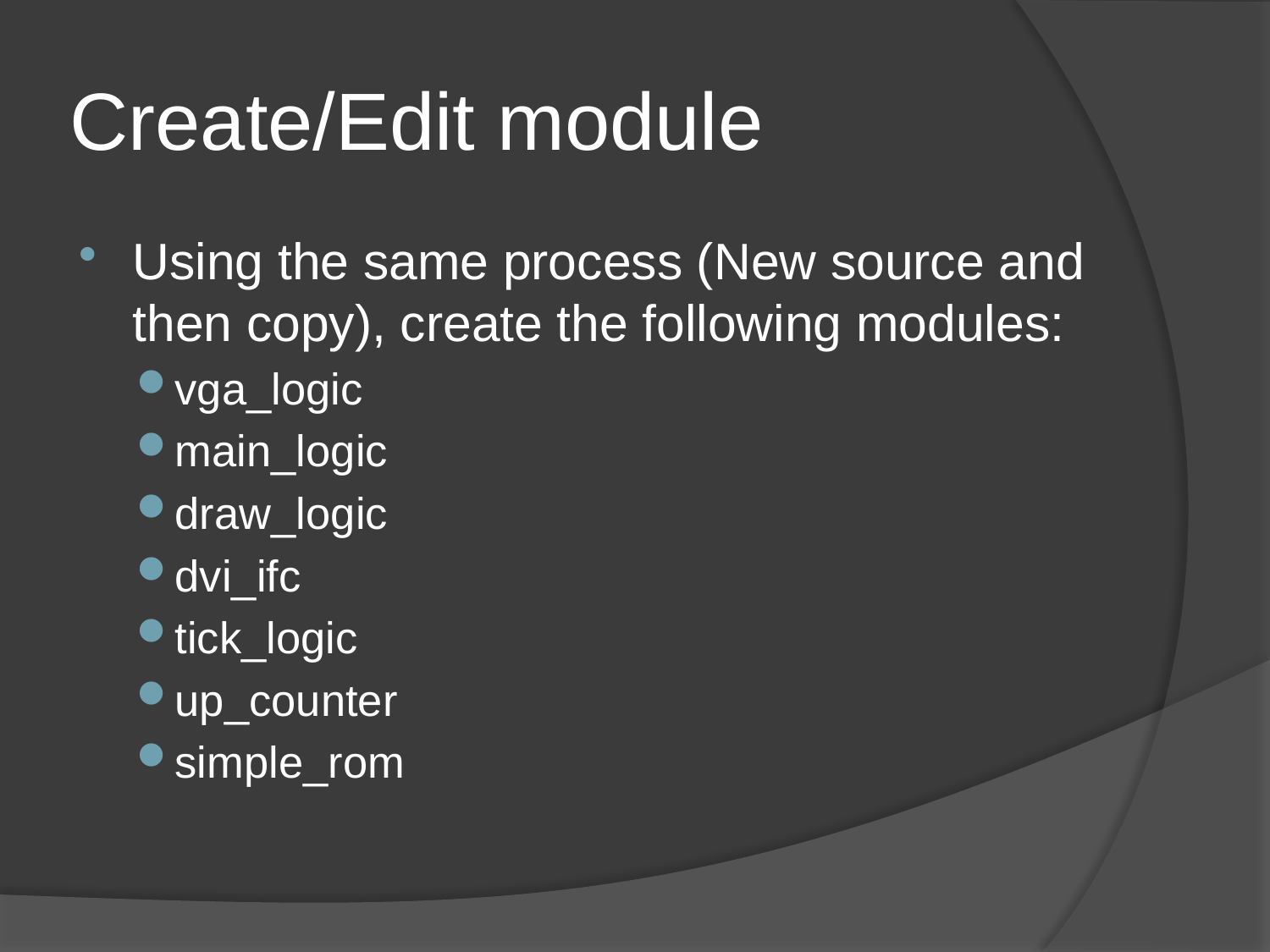

# Create/Edit module
Using the same process (New source and then copy), create the following modules:
vga_logic
main_logic
draw_logic
dvi_ifc
tick_logic
up_counter
simple_rom